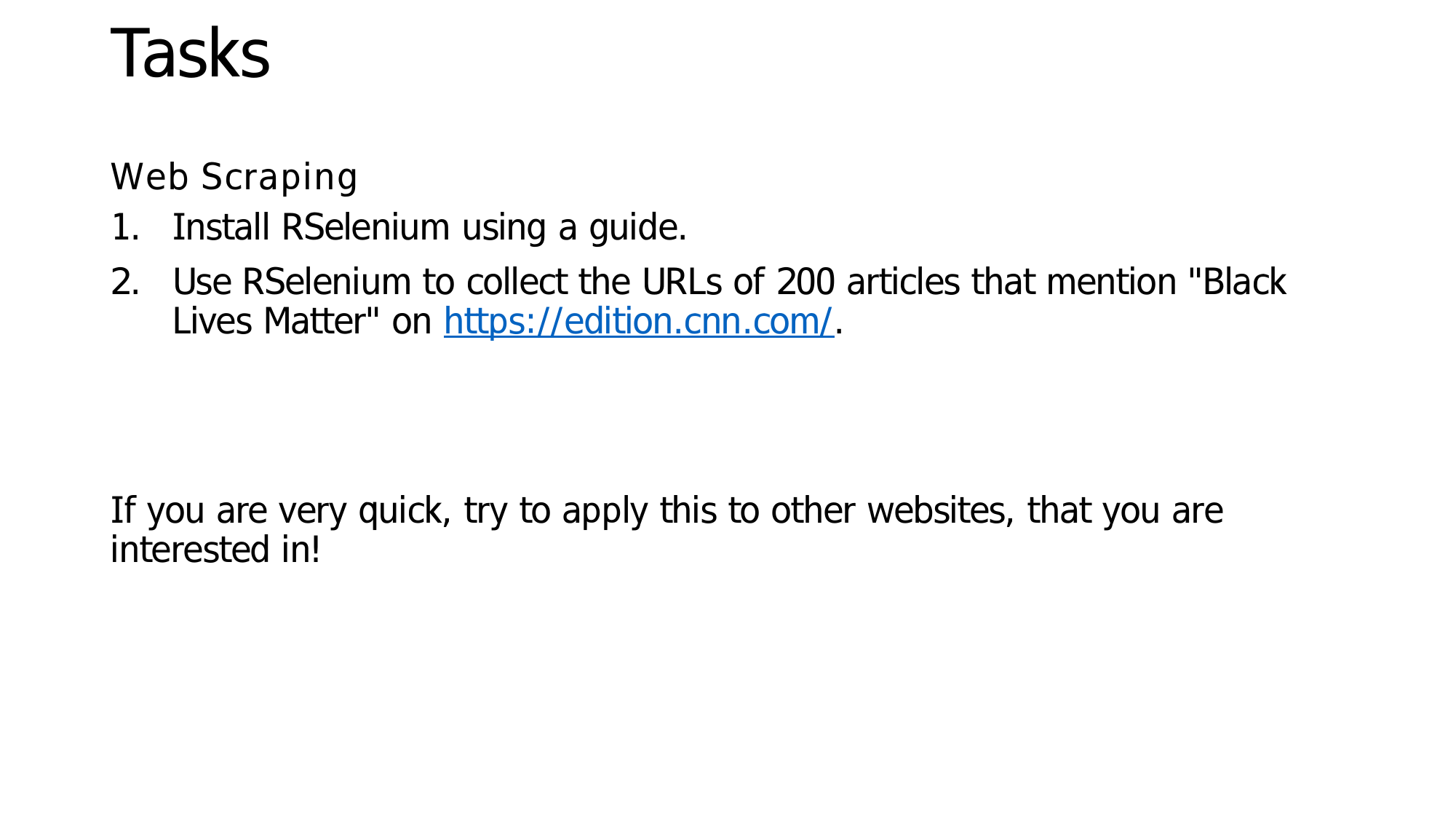

# Tasks
Web Scraping
Install RSelenium using a guide.
Use RSelenium to collect the URLs of 200 articles that mention "Black Lives Matter" on https://edition.cnn.com/.

If you are very quick, try to apply this to other websites, that you are interested in!